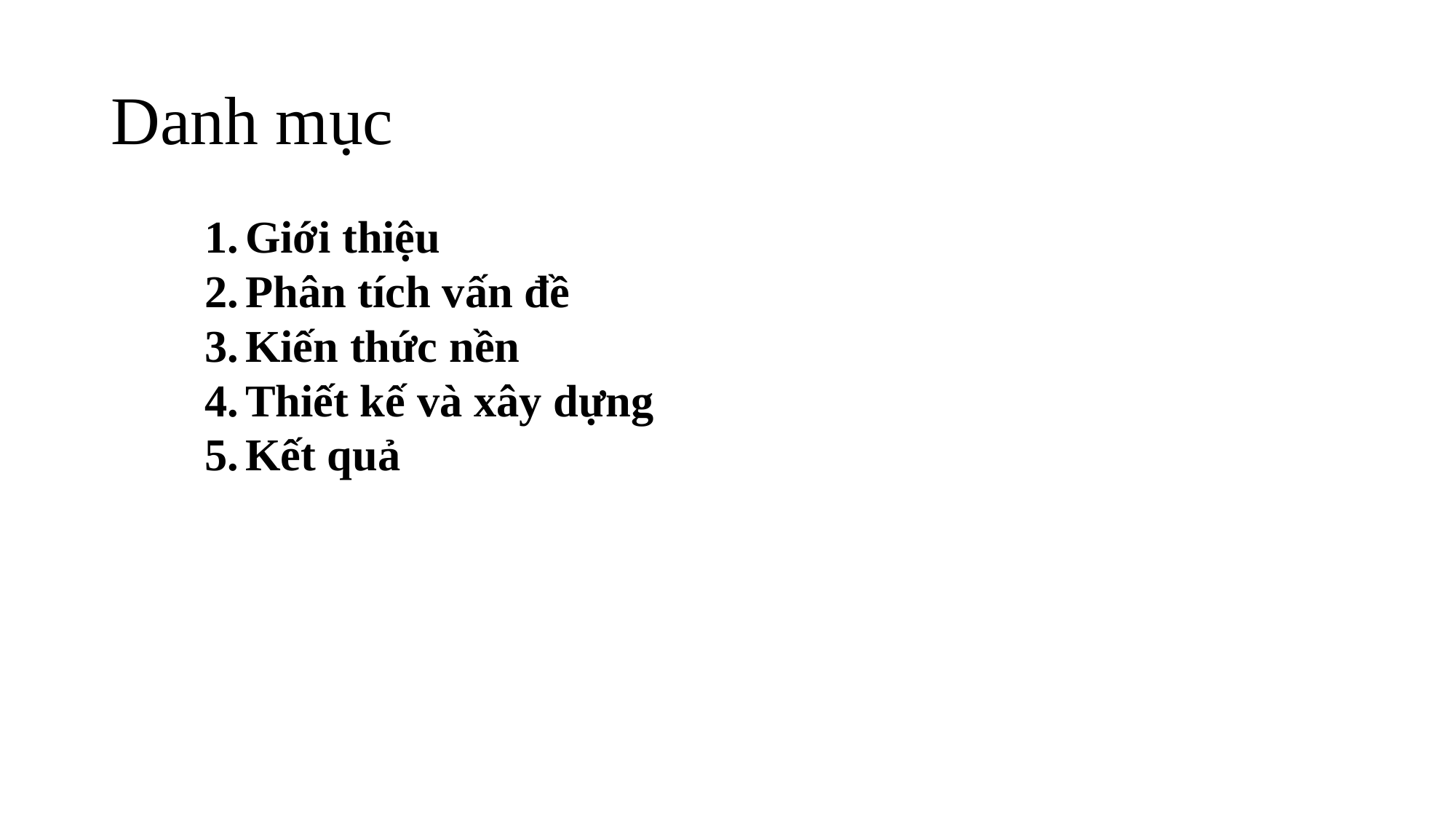

# Danh mục
Giới thiệu
Phân tích vấn đề
Kiến thức nền
Thiết kế và xây dựng
Kết quả